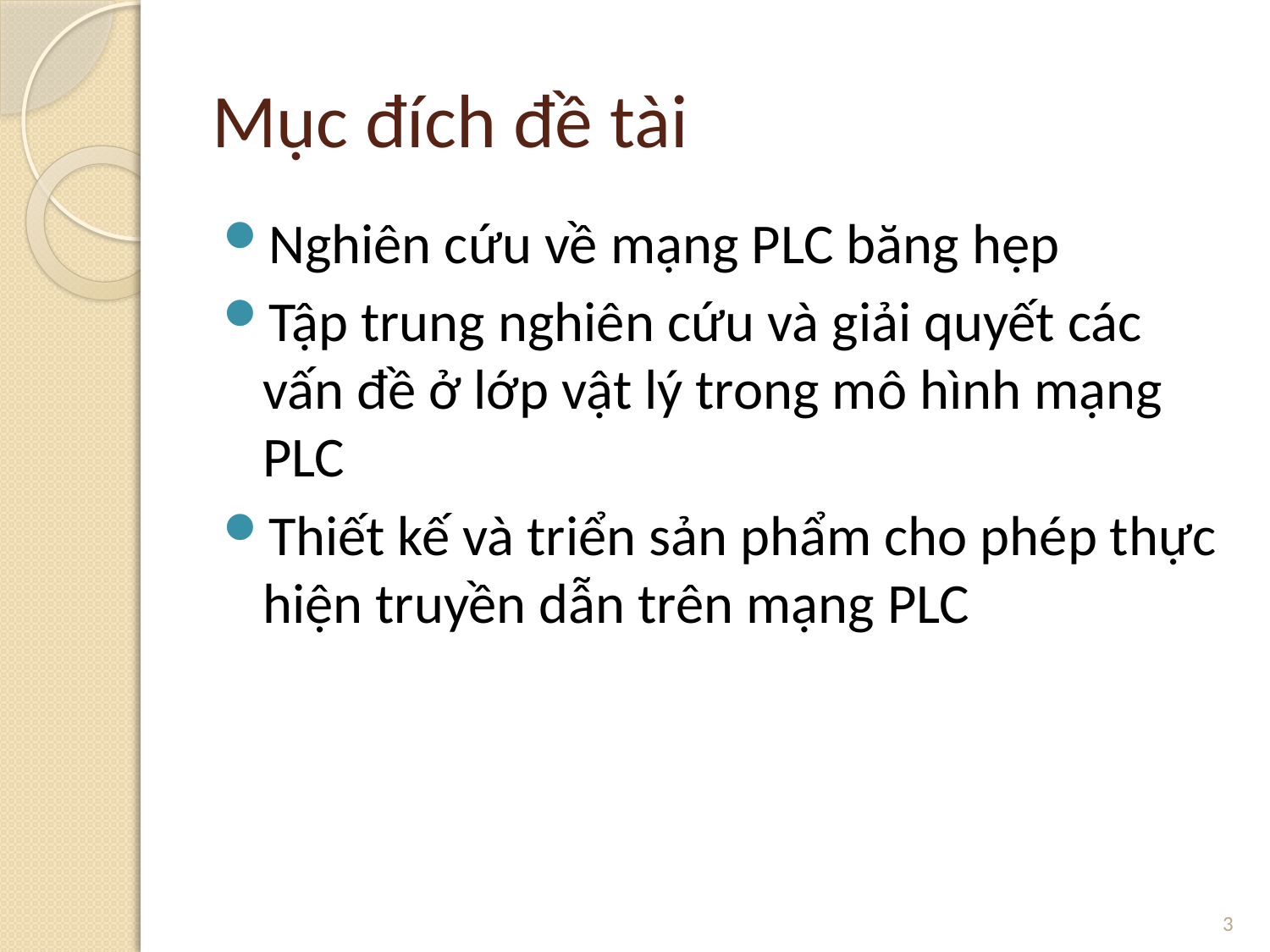

# Mục đích đề tài
Nghiên cứu về mạng PLC băng hẹp
Tập trung nghiên cứu và giải quyết các vấn đề ở lớp vật lý trong mô hình mạng PLC
Thiết kế và triển sản phẩm cho phép thực hiện truyền dẫn trên mạng PLC
3